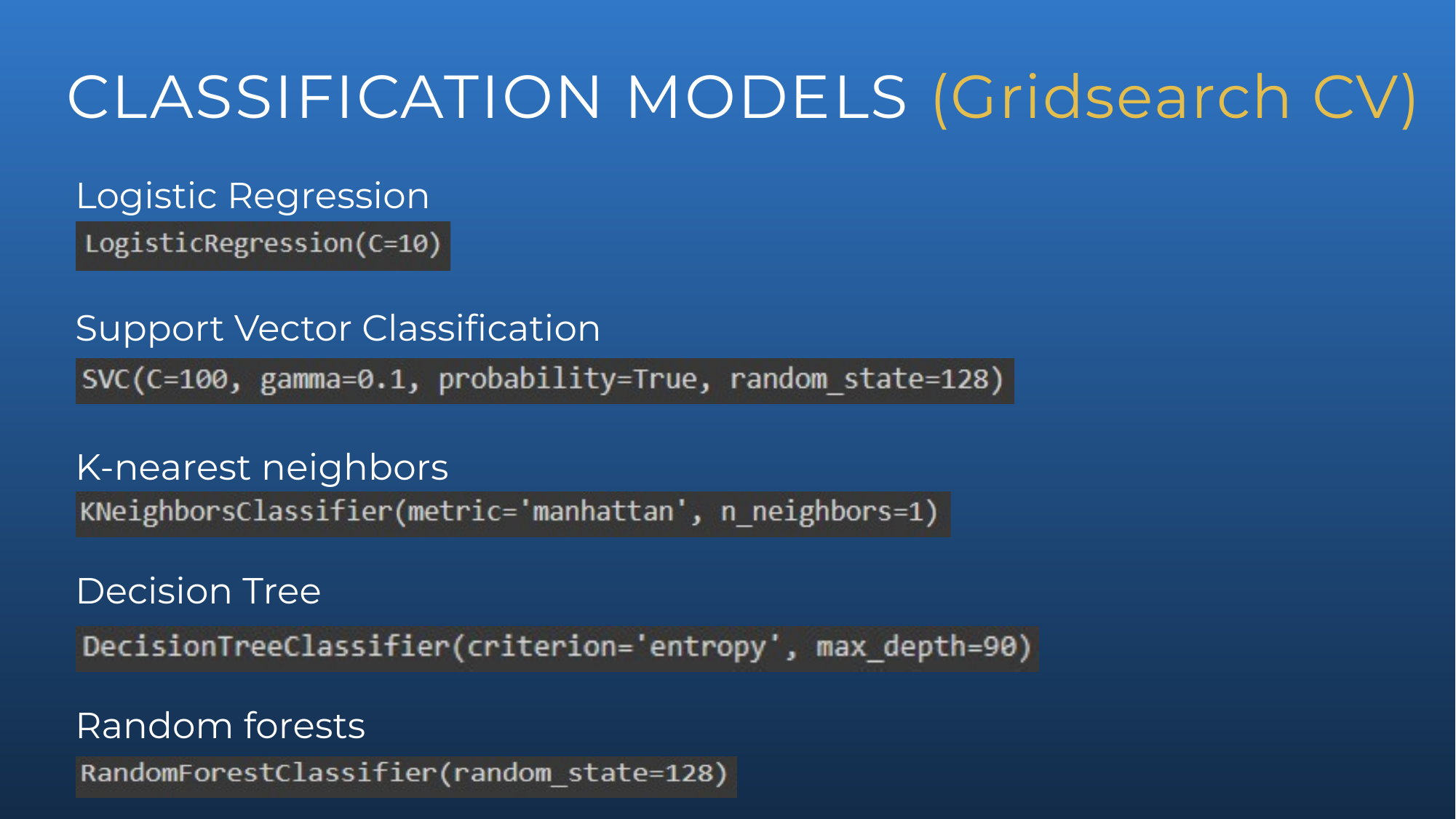

CLASSIFICATION MODELS (Gridsearch CV)
Logistic Regression

Support Vector Classification

K-nearest neighbors

Decision Tree

Random forests